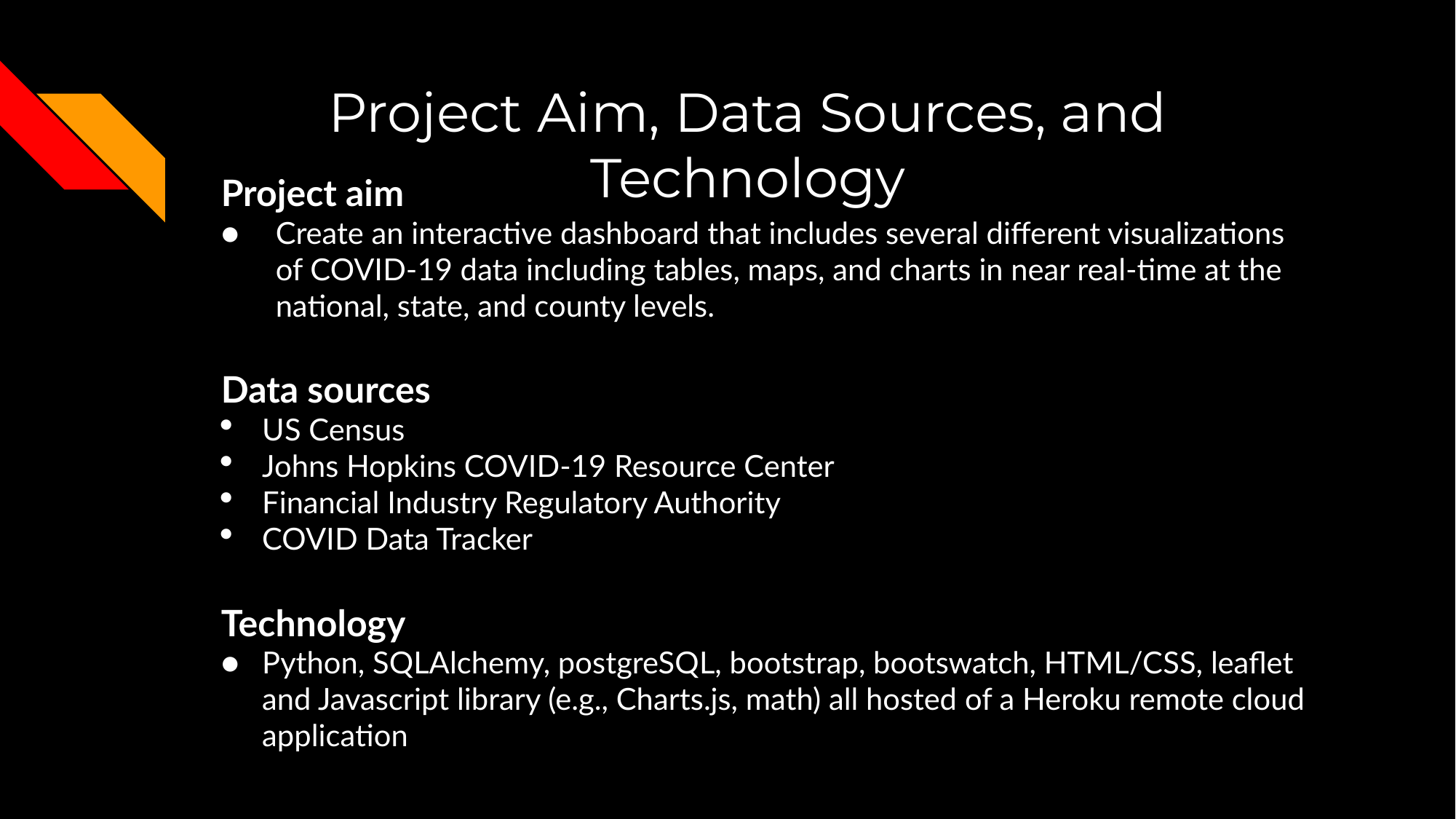

# Project Aim, Data Sources, and Technology
Project aim
Create an interactive dashboard that includes several different visualizations of COVID-19 data including tables, maps, and charts in near real-time at the national, state, and county levels.

Data sources
US Census
Johns Hopkins COVID-19 Resource Center
Financial Industry Regulatory Authority
COVID Data Tracker

Technology
Python, SQLAlchemy, postgreSQL, bootstrap, bootswatch, HTML/CSS, leaflet and Javascript library (e.g., Charts.js, math) all hosted of a Heroku remote cloud application